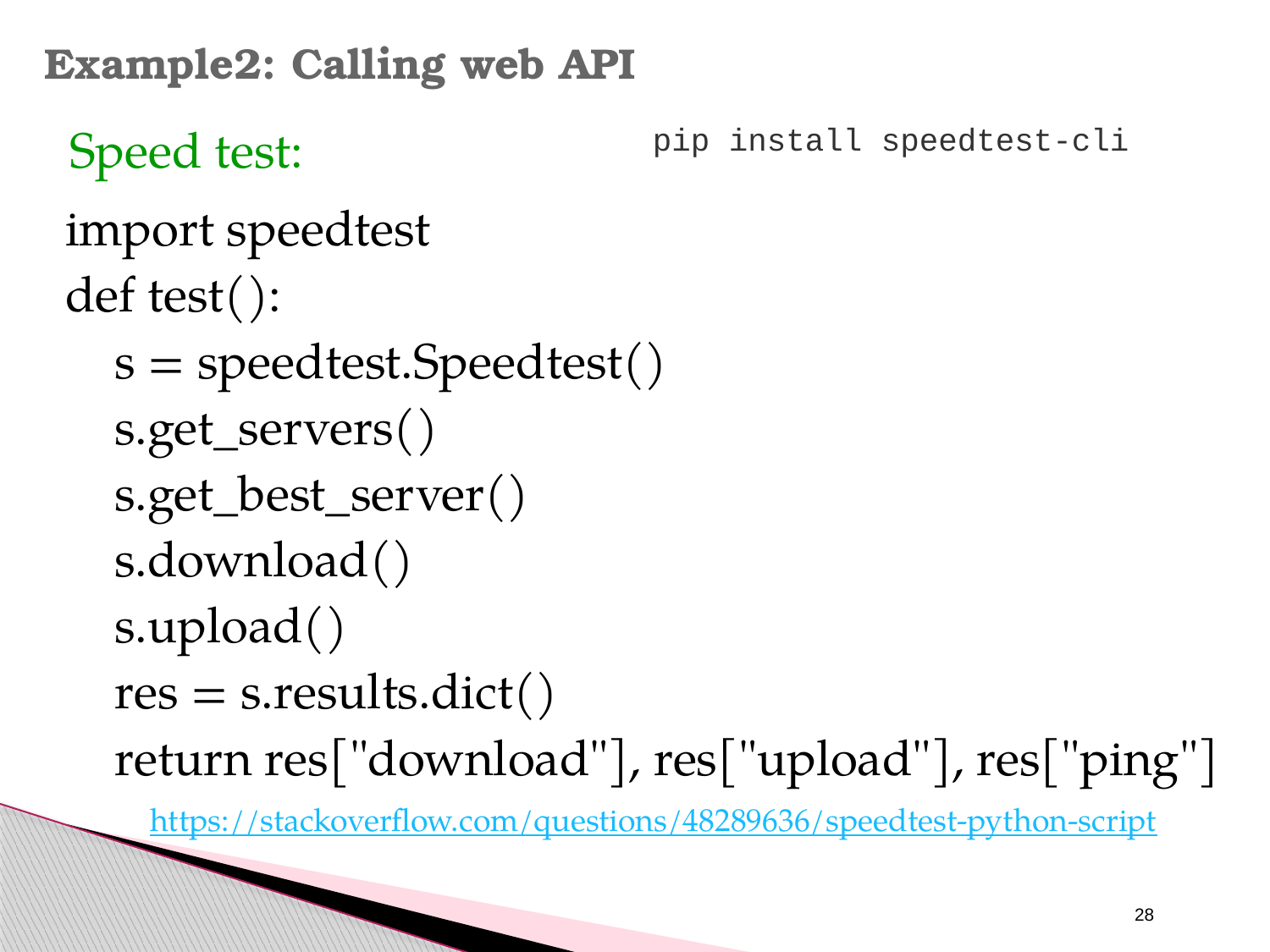

# Example2: Calling web API
Speed test:
pip install speedtest-cli
import speedtest
def test():
    s = speedtest.Speedtest()
    s.get_servers()
    s.get_best_server()
    s.download()
    s.upload()
    res = s.results.dict()
    return res["download"], res["upload"], res["ping"]

https://stackoverflow.com/questions/48289636/speedtest-python-script
28